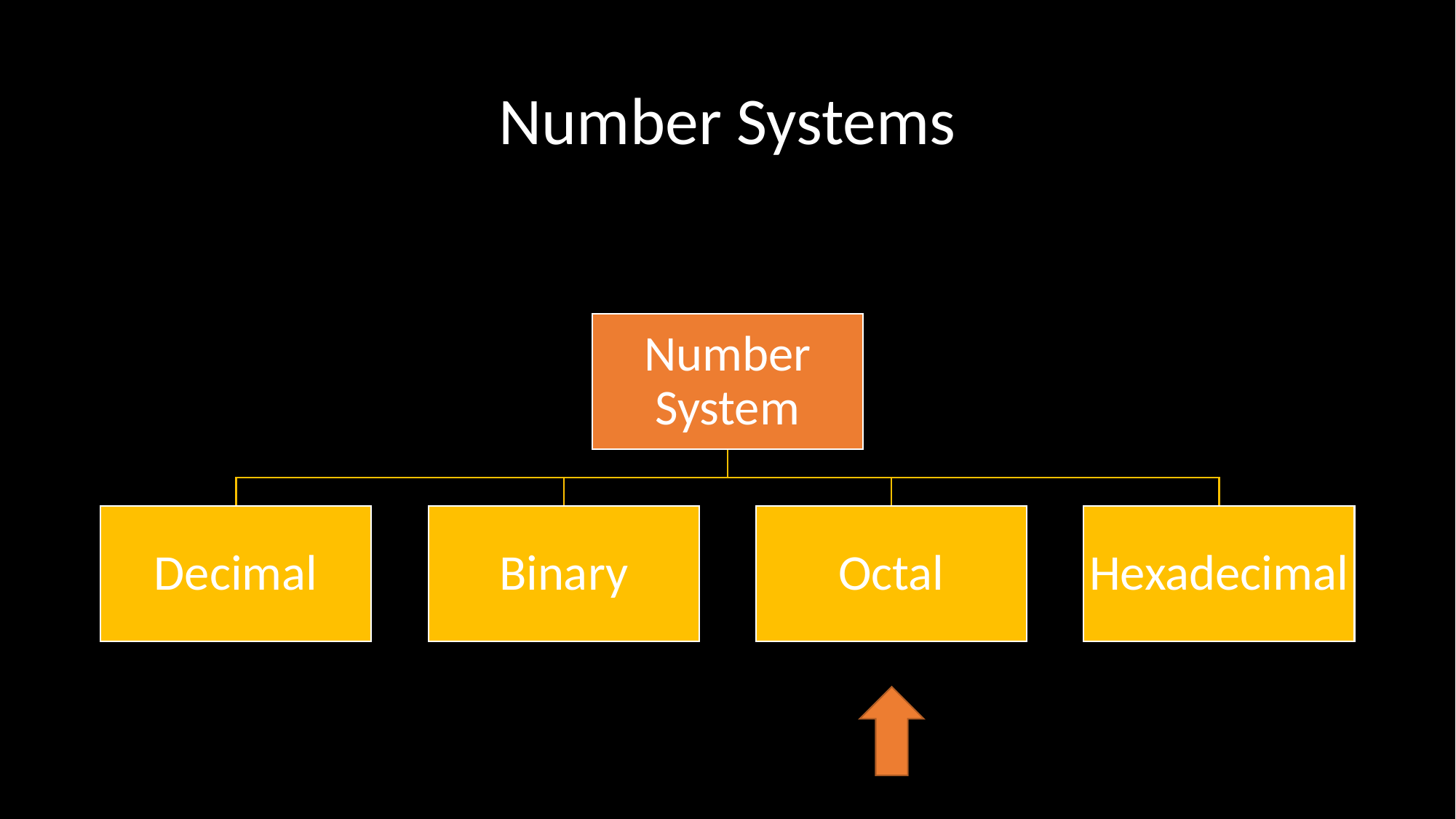

# Number Systems
Number System
Decimal
Binary
Octal
Hexadecimal